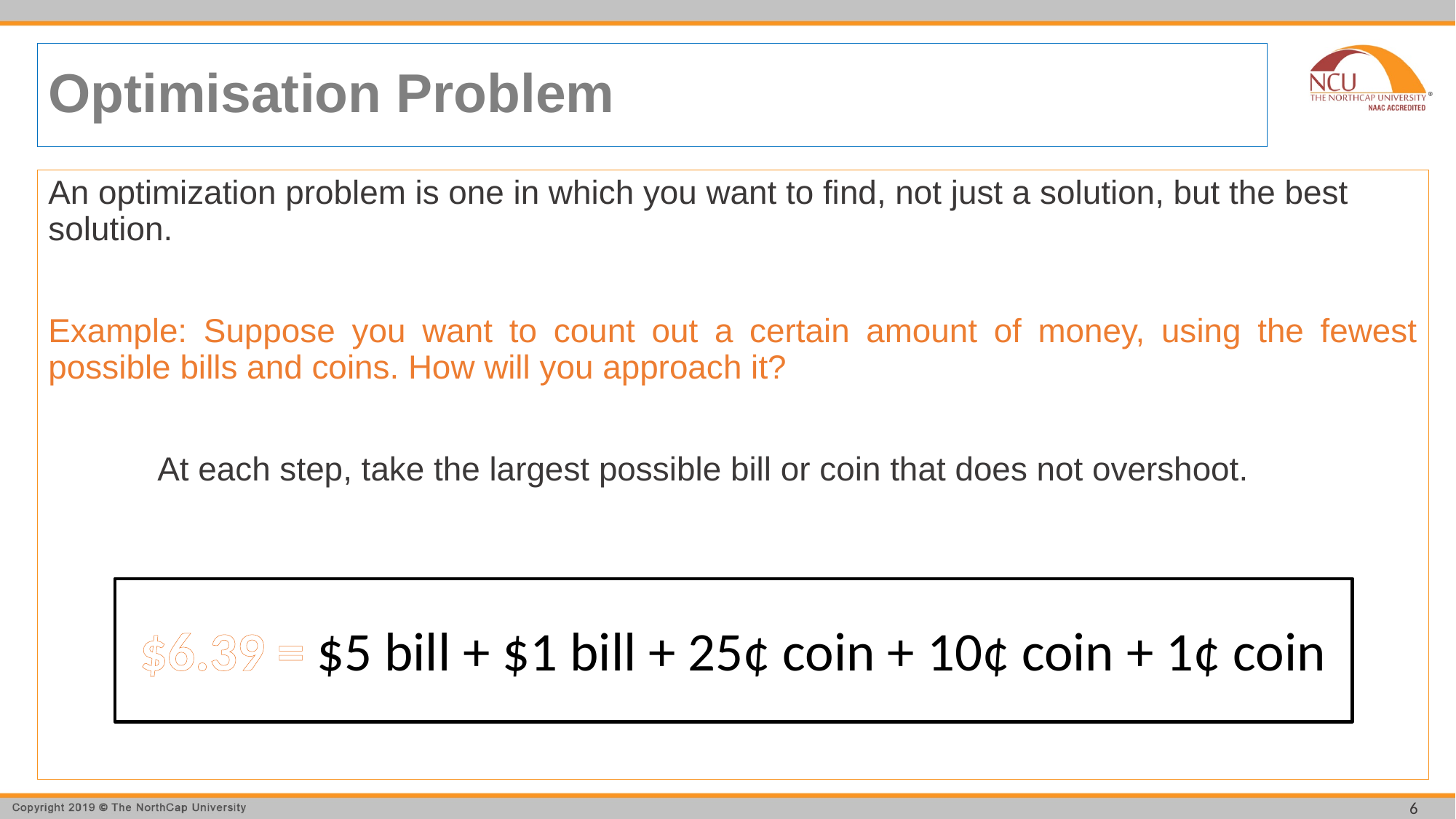

# Optimisation Problem
An optimization problem is one in which you want to find, not just a solution, but the best solution.

Example: Suppose you want to count out a certain amount of money, using the fewest possible bills and coins. How will you approach it?

	At each step, take the largest possible bill or coin that does not overshoot.

$6.39 = $5 bill + $1 bill + 25¢ coin + 10¢ coin + 1¢ coin
6